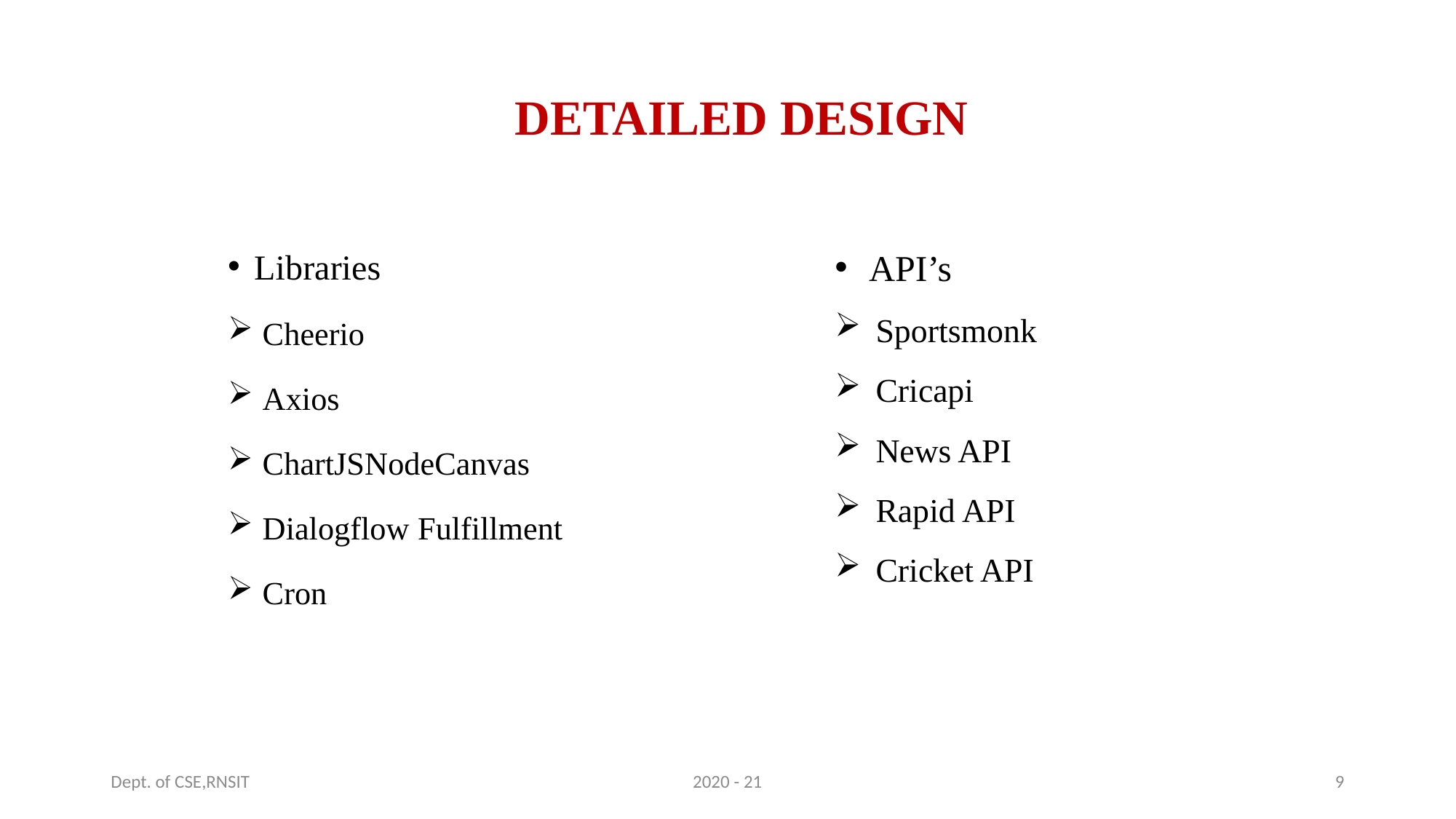

# DETAILED DESIGN
Libraries
 Cheerio
 Axios
 ChartJSNodeCanvas
 Dialogflow Fulfillment
 Cron

API’s
Sportsmonk
Cricapi
News API
Rapid API
Cricket API
Dept. of CSE,RNSIT
2020 - 21
9